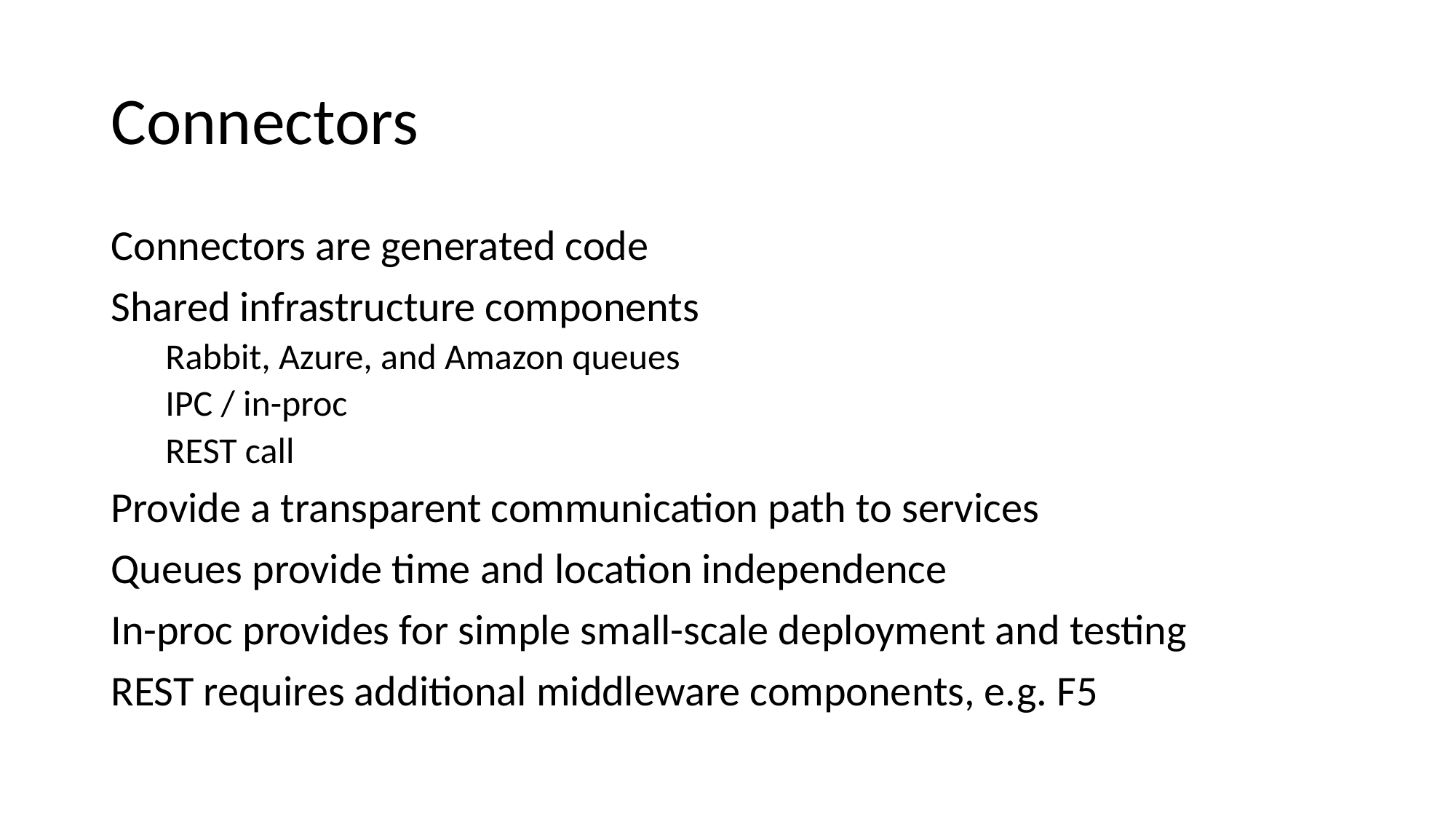

# Connectors
Connectors are generated code
Shared infrastructure components
Rabbit, Azure, and Amazon queues
IPC / in-proc
REST call
Provide a transparent communication path to services
Queues provide time and location independence
In-proc provides for simple small-scale deployment and testing
REST requires additional middleware components, e.g. F5